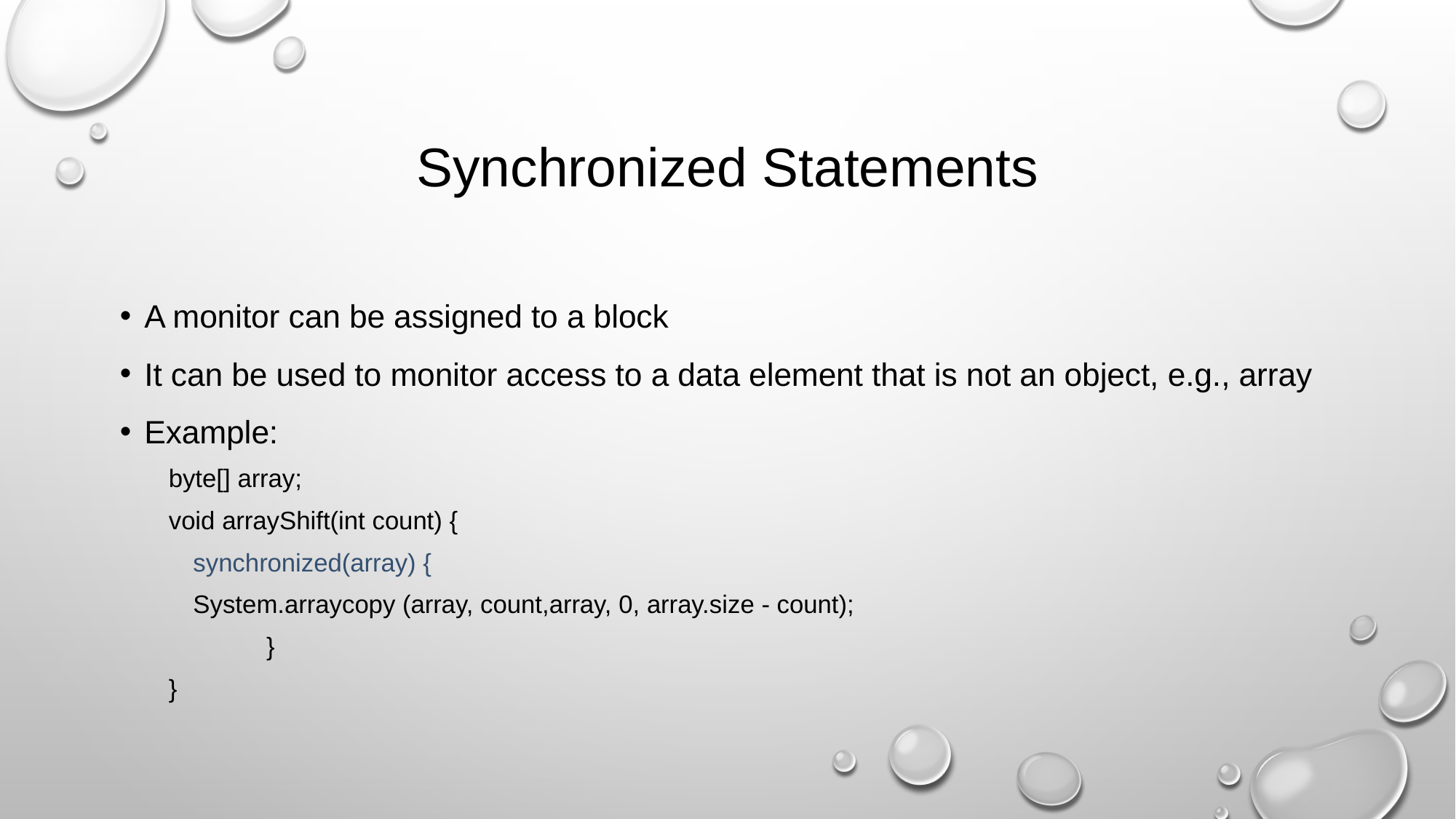

# Synchronized Statements
A monitor can be assigned to a block
It can be used to monitor access to a data element that is not an object, e.g., array
Example:
byte[] array;
void arrayShift(int count) {
		synchronized(array) {
			System.arraycopy (array, count,array, 0, array.size - count);
}
}